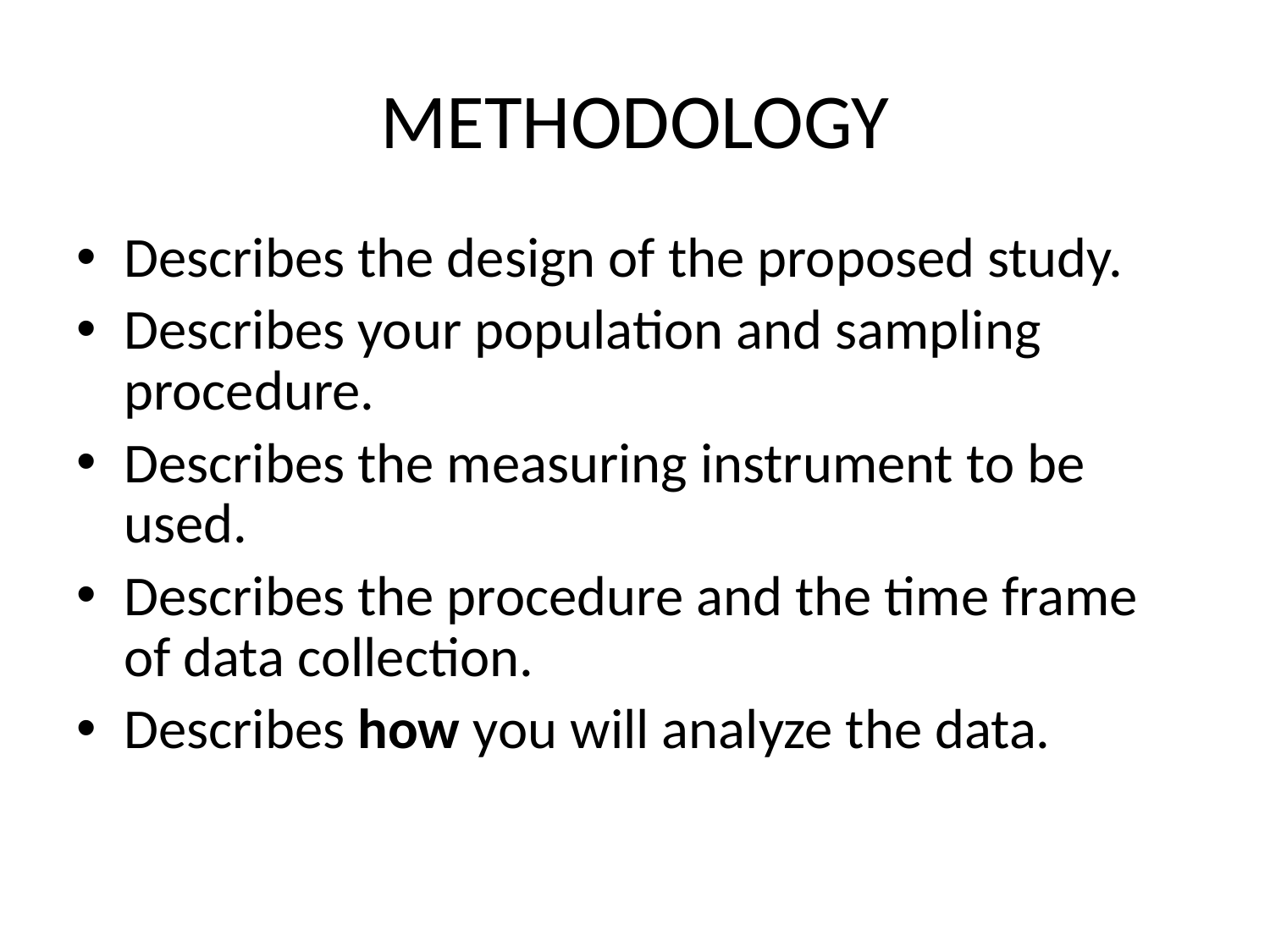

# METHODOLOGY
Describes the design of the proposed study.
Describes your population and sampling procedure.
Describes the measuring instrument to be used.
Describes the procedure and the time frame of data collection.
Describes how you will analyze the data.